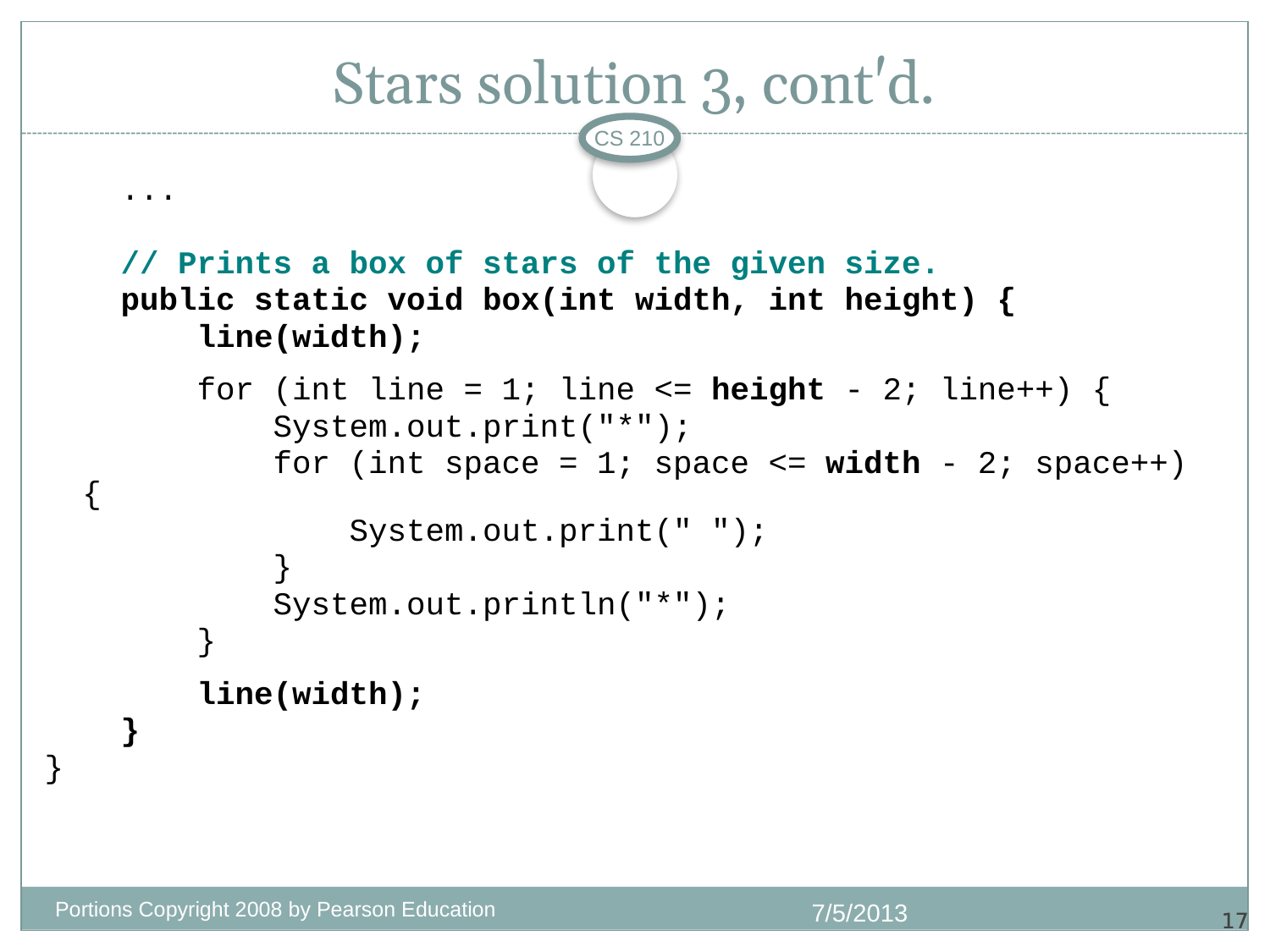

# Stars solution 3, cont'd.
CS 210
    ...

    // Prints a box of stars of the given size.
    public static void box(int width, int height) {
        line(width);

        for (int line = 1; line <= height - 2; line++) {
            System.out.print("*");
            for (int space = 1; space <= width - 2; space++) {
                System.out.print(" ");
            }
            System.out.println("*");
        }

        line(width);
    }
}
Portions Copyright 2008 by Pearson Education
7/5/2013